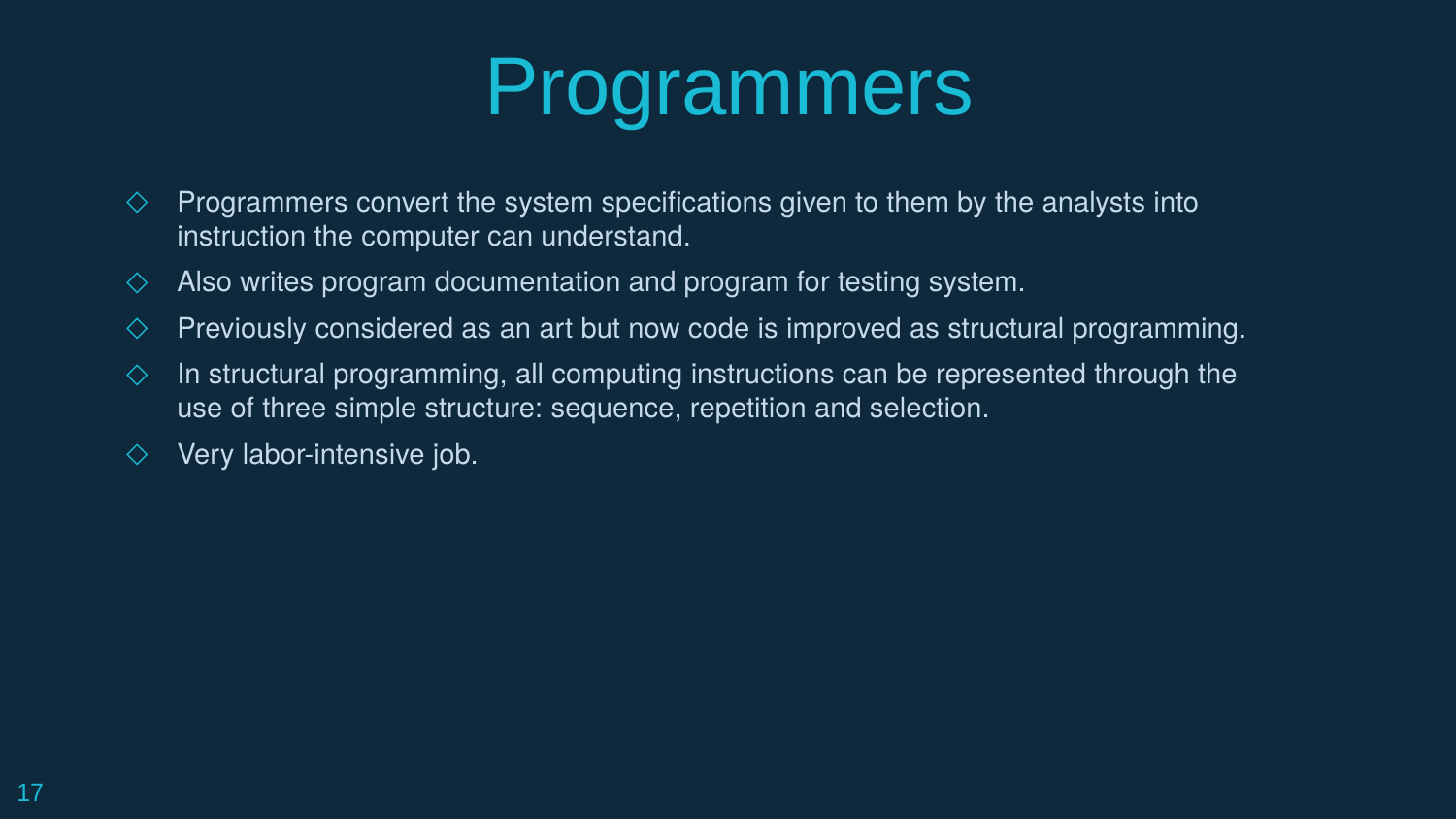

# Programmers
Programmers convert the system specifications given to them by the analysts into instruction the computer can understand.
Also writes program documentation and program for testing system.
Previously considered as an art but now code is improved as structural programming.
In structural programming, all computing instructions can be represented through the use of three simple structure: sequence, repetition and selection.
Very labor-intensive job.

17